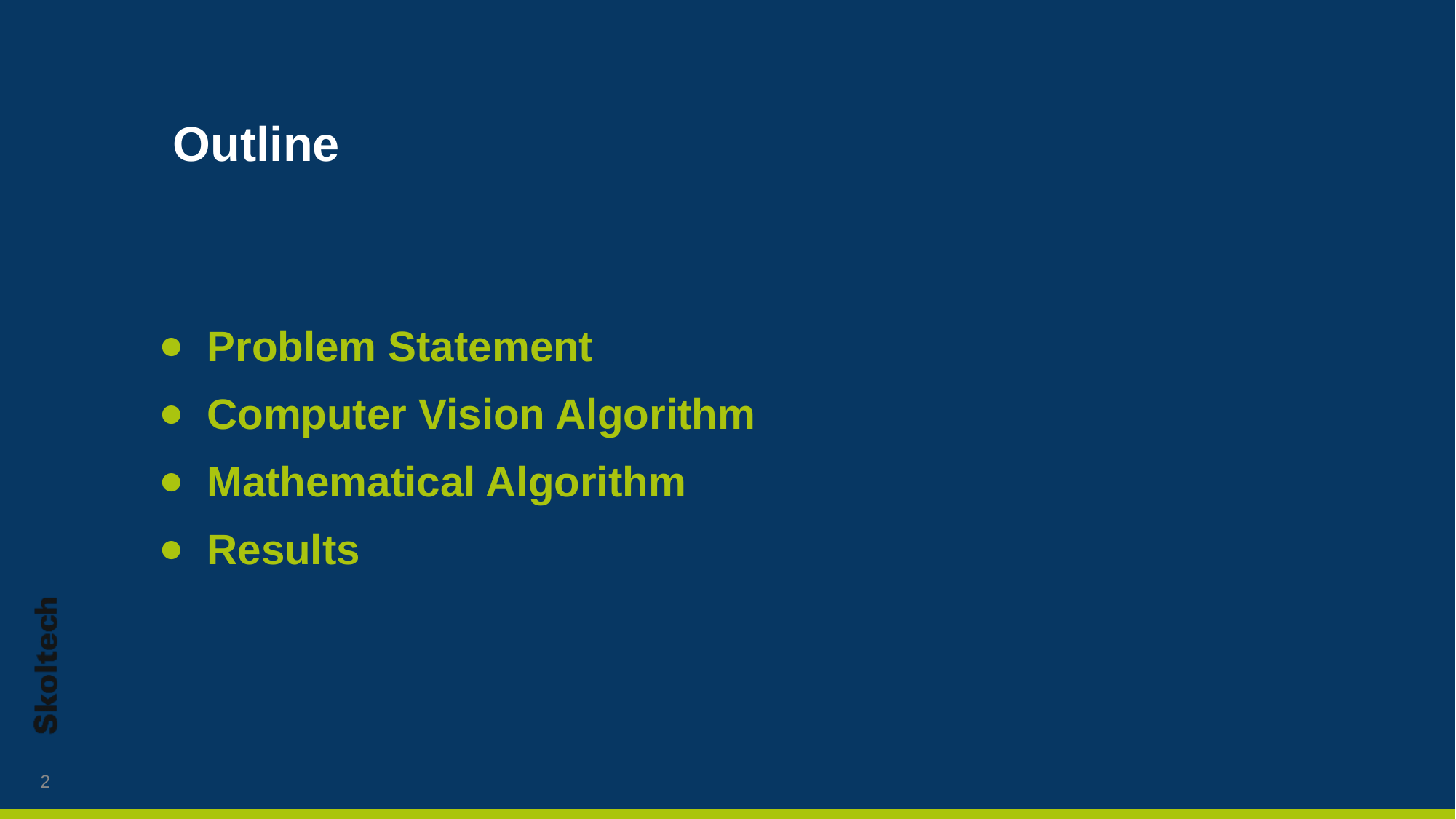

# Outline

Problem Statement
Computer Vision Algorithm
Mathematical Algorithm
Results

2